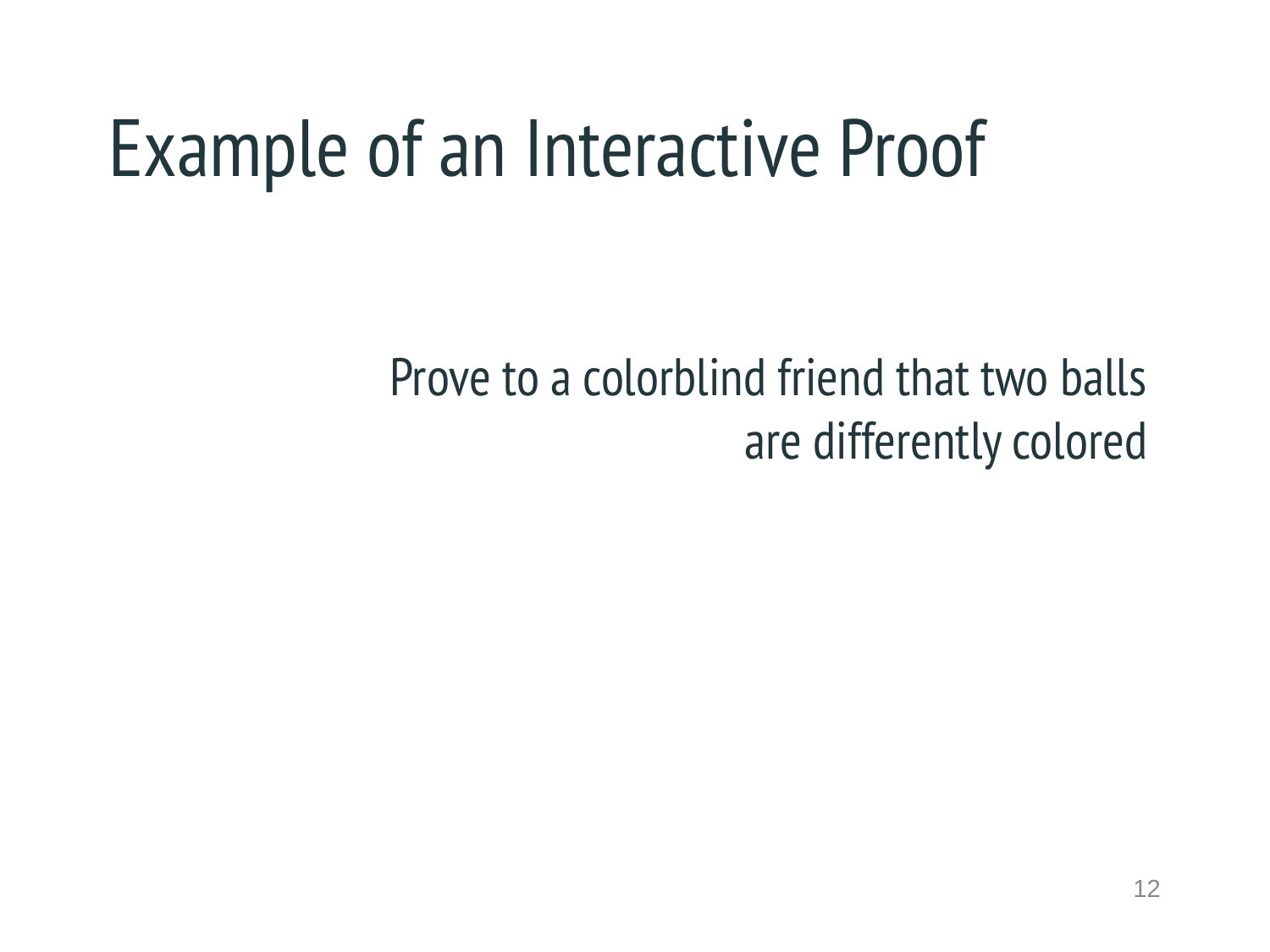

Example of an Interactive Proof
Prove to a colorblind friend that two balls are differently colored
 12